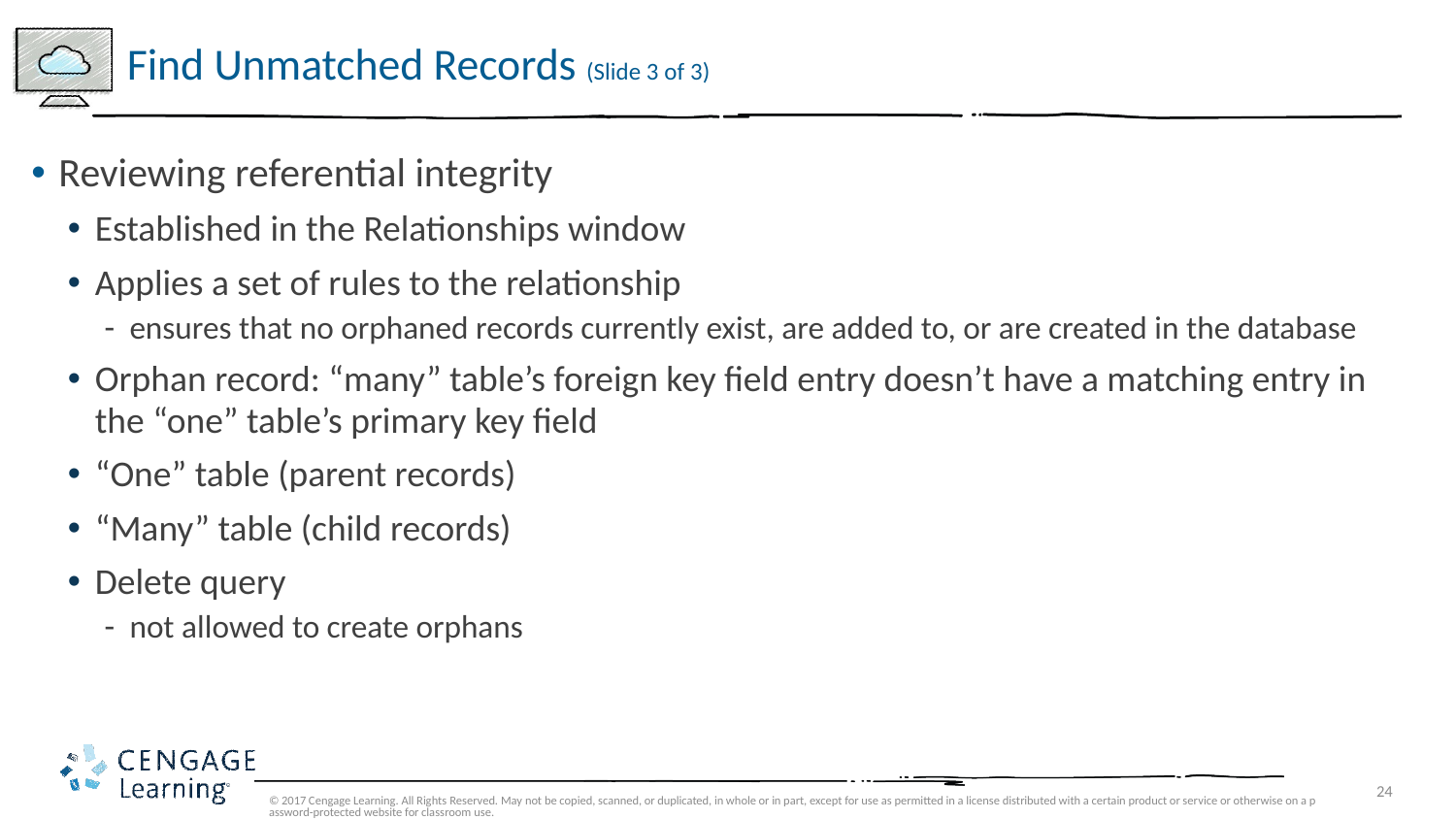

# Find Unmatched Records (Slide 3 of 3)
Reviewing referential integrity
Established in the Relationships window
Applies a set of rules to the relationship
 ensures that no orphaned records currently exist, are added to, or are created in the database
Orphan record: “many” table’s foreign key field entry doesn’t have a matching entry in the “one” table’s primary key field
“One” table (parent records)
“Many” table (child records)
Delete query
 not allowed to create orphans

© 2017 Cengage Learning. All Rights Reserved. May not be copied, scanned, or duplicated, in whole or in part, except for use as permitted in a license distributed with a certain product or service or otherwise on a password-protected website for classroom use.